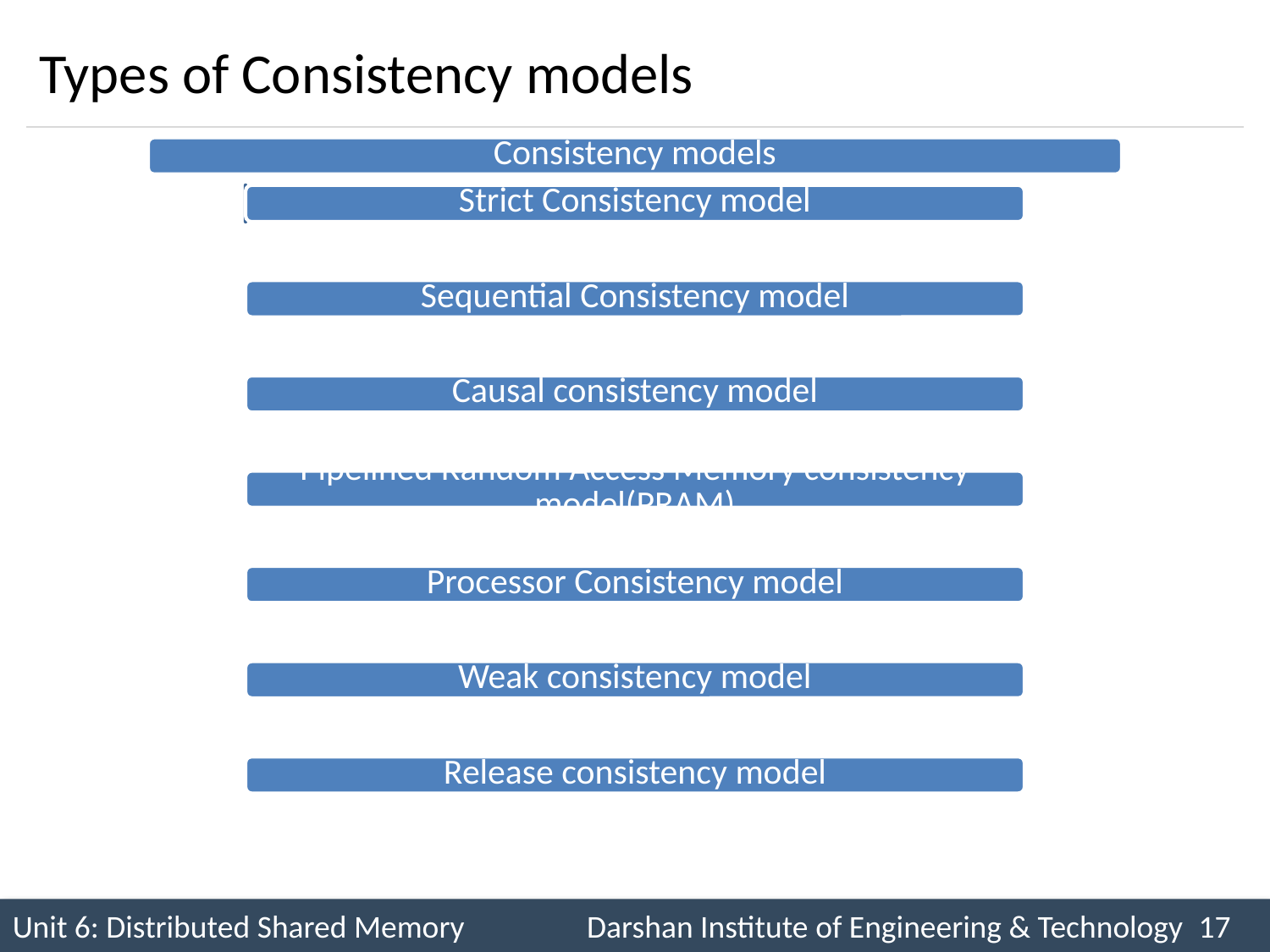

# Types of Consistency models
Consistency models
Release consistency model
Strict Consistency model
Sequential Consistency model
Causal consistency model
Pipelined Random Access Memory consistency model(PRAM)
Processor Consistency model
Weak consistency model